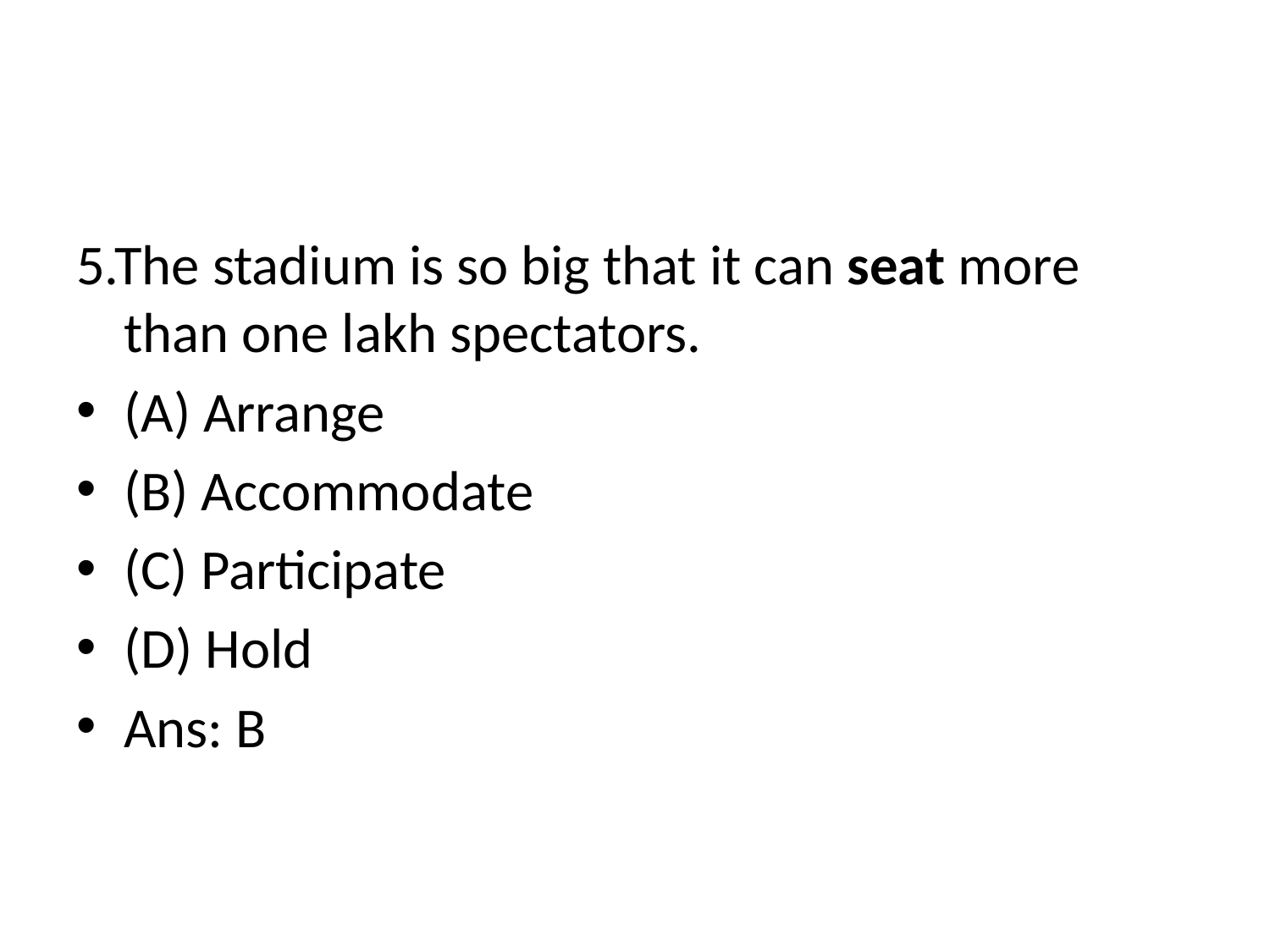

5.The stadium is so big that it can seat more than one lakh spectators.
(A) Arrange
(B) Accommodate
(C) Participate
(D) Hold
Ans: B